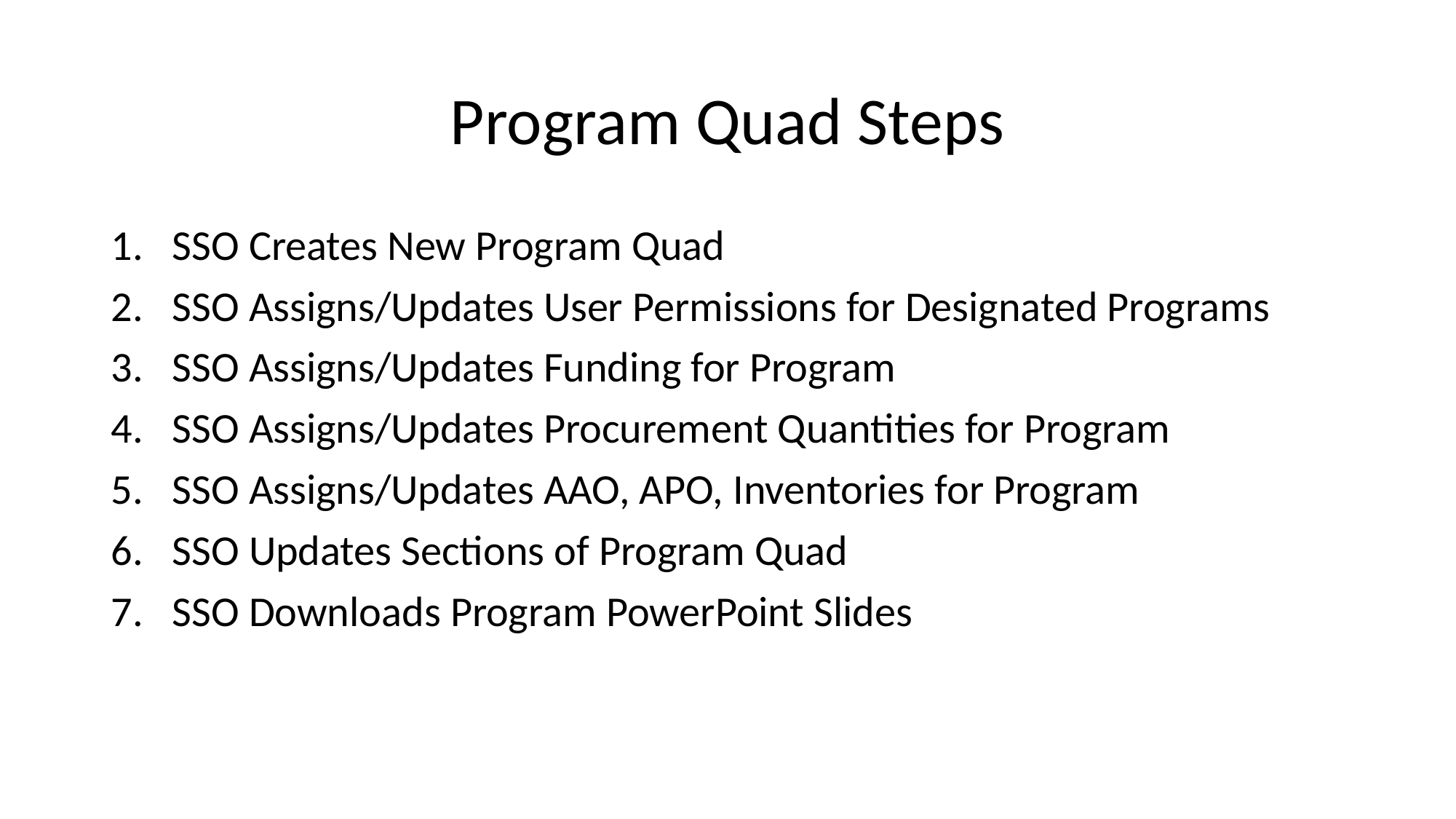

# Program Quad Steps
SSO Creates New Program Quad
SSO Assigns/Updates User Permissions for Designated Programs
SSO Assigns/Updates Funding for Program
SSO Assigns/Updates Procurement Quantities for Program
SSO Assigns/Updates AAO, APO, Inventories for Program
SSO Updates Sections of Program Quad
SSO Downloads Program PowerPoint Slides